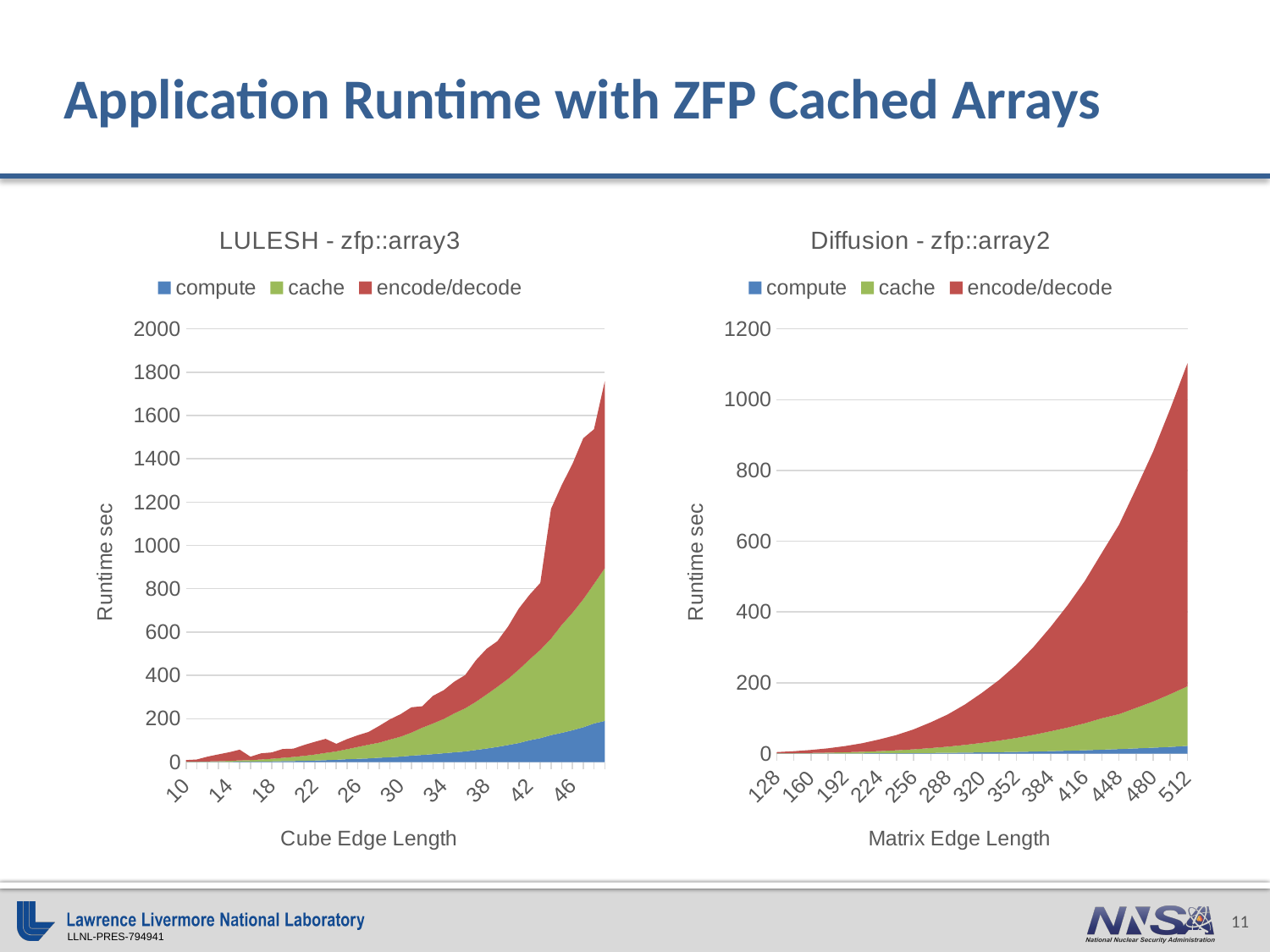

# Application Runtime with ZFP Cached Arrays

### Chart: LULESH - zfp::array3

| Category | compute | cache | encode/decode |
|---|---|---|---|
| 10 | 0.19 | 1.04 | 7.8932750742857145 |
| 11 | 0.29 | 1.43 | 9.961471361904762 |
| 12 | 0.43 | 2.2399999999999998 | 22.17007654095238 |
| 13 | 0.58 | 3.23 | 31.351687143809524 |
| 14 | 0.85 | 4.62 | 39.394633062857146 |
| 15 | 1.26 | 6.140000000000001 | 49.60040248047619 |
| 16 | 1.81 | 7.02 | 15.820383242380952 |
| 17 | 2.27 | 9.27 | 28.707266980952383 |
| 18 | 2.95 | 12.09 | 29.33957126761905 |
| 19 | 4.0 | 15.309999999999999 | 40.74979971571429 |
| 20 | 4.71 | 18.689999999999998 | 38.312936022857144 |
| 21 | 5.72 | 22.880000000000003 | 50.15682386666667 |
| 22 | 6.88 | 27.69 | 58.83370092714286 |
| 23 | 8.65 | 33.43 | 64.81262406714286 |
| 24 | 10.41 | 38.56999999999999 | 35.19248617428571 |
| 25 | 13.02 | 46.19 | 46.58609093380953 |
| 26 | 14.79 | 54.88 | 53.89005211238096 |
| 27 | 16.64 | 63.22 | 58.827952870000004 |
| 28 | 19.88 | 69.62719097333331 | 77.41280902666668 |
| 29 | 22.03 | 81.77332900238096 | 93.28667099761904 |
| 30 | 25.03 | 92.16549493666666 | 103.86450506333334 |
| 31 | 29.5 | 106.38616828714285 | 116.78383171285714 |
| 32 | 32.68 | 125.60999999999999 | 99.13254481333334 |
| 33 | 36.31 | 141.54 | 127.8667018952381 |
| 34 | 40.39 | 158.16000000000003 | 133.00149032000002 |
| 35 | 44.77 | 180.16 | 146.3267831090476 |
| 36 | 48.69 | 199.13 | 153.5190975109524 |
| 37 | 55.8 | 222.12 | 192.05029895761905 |
| 38 | 62.35 | 249.54999999999998 | 210.78145766238094 |
| 39 | 69.85 | 277.38 | 210.4864418342857 |
| 40 | 78.68 | 305.33 | 241.78337006095236 |
| 41 | 87.89 | 338.98 | 281.87007725095236 |
| 42 | 100.42 | 372.87 | 298.7594026680952 |
| 43 | 110.11 | 407.66999999999996 | 309.2569243442857 |
| 44 | 124.23 | 445.28999999999996 | 599.9016052371428 |
| 45 | 134.84 | 498.65 | 646.3145530557142 |
| 46 | 146.75 | 542.15 | 687.9654233485714 |
| 47 | 160.49 | 590.6 | 743.9557145380952 |
| 48 | 178.07 | 644.22 | 714.5362720119048 |
| 49 | 189.71 | 705.0 | 863.3591109695238 |

### Chart: Diffusion - zfp::array2

| Category |  |  |  |
|---|---|---|---|
| 128 | 0.08207038 | 0.6389118742857145 | 3.4143885961904763 |
| 144 | 0.12891053714285713 | 1.0315073247619053 | 5.49872423047619 |
| 160 | 0.2062972819047619 | 1.5657907433333342 | 8.406166593809523 |
| 176 | 0.29970381523809525 | 2.294338835238095 | 12.339771144761905 |
| 192 | 0.4260494304761905 | 3.2989477776190483 | 17.55860302047619 |
| 208 | 0.5811452190476191 | 4.557722739047617 | 24.222143255714286 |
| 224 | 0.7779021028571429 | 6.232451724761907 | 33.05486186095238 |
| 240 | 1.027755101904762 | 8.198293494285718 | 43.28266006 |
| 256 | 1.3363274085714285 | 10.64398648904762 | 56.45292305619048 |
| 272 | 1.711285820952381 | 13.89270974619048 | 72.69455360285714 |
| 288 | 2.115099201904762 | 17.42787830095238 | 91.13240159285715 |
| 304 | 2.6940529285714288 | 21.806163303333328 | 114.26199840619047 |
| 320 | 3.318341811428571 | 27.001365508095244 | 141.3751585895238 |
| 336 | 4.022734215238096 | 32.68033456047619 | 171.36198514904763 |
| 352 | 4.791709141428571 | 39.36422643523811 | 206.63989844857142 |
| 368 | 5.78607406 | 47.12921652238095 | 247.68721994380954 |
| 384 | 6.861142111428571 | 56.10623737619047 | 294.50282610666665 |
| 400 | 8.078802783333334 | 65.47752282619048 | 345.50719834809524 |
| 416 | 9.384669221904762 | 76.11789315285709 | 401.8857804952381 |
| 432 | 11.028276821904761 | 88.68568269809518 | 467.58050663 |
| 448 | 12.731335540952381 | 98.66064226428568 | 534.8829559938096 |
| 464 | 14.699846004761906 | 114.38674864190484 | 619.7709495885714 |
| 480 | 16.668725626190476 | 130.3440411714286 | 706.8361457061905 |
| 496 | 18.887454044285715 | 149.05950253142854 | 806.6979837047619 |
| 512 | 21.86186336 | 168.0878982171429 | 912.9397836533333 |